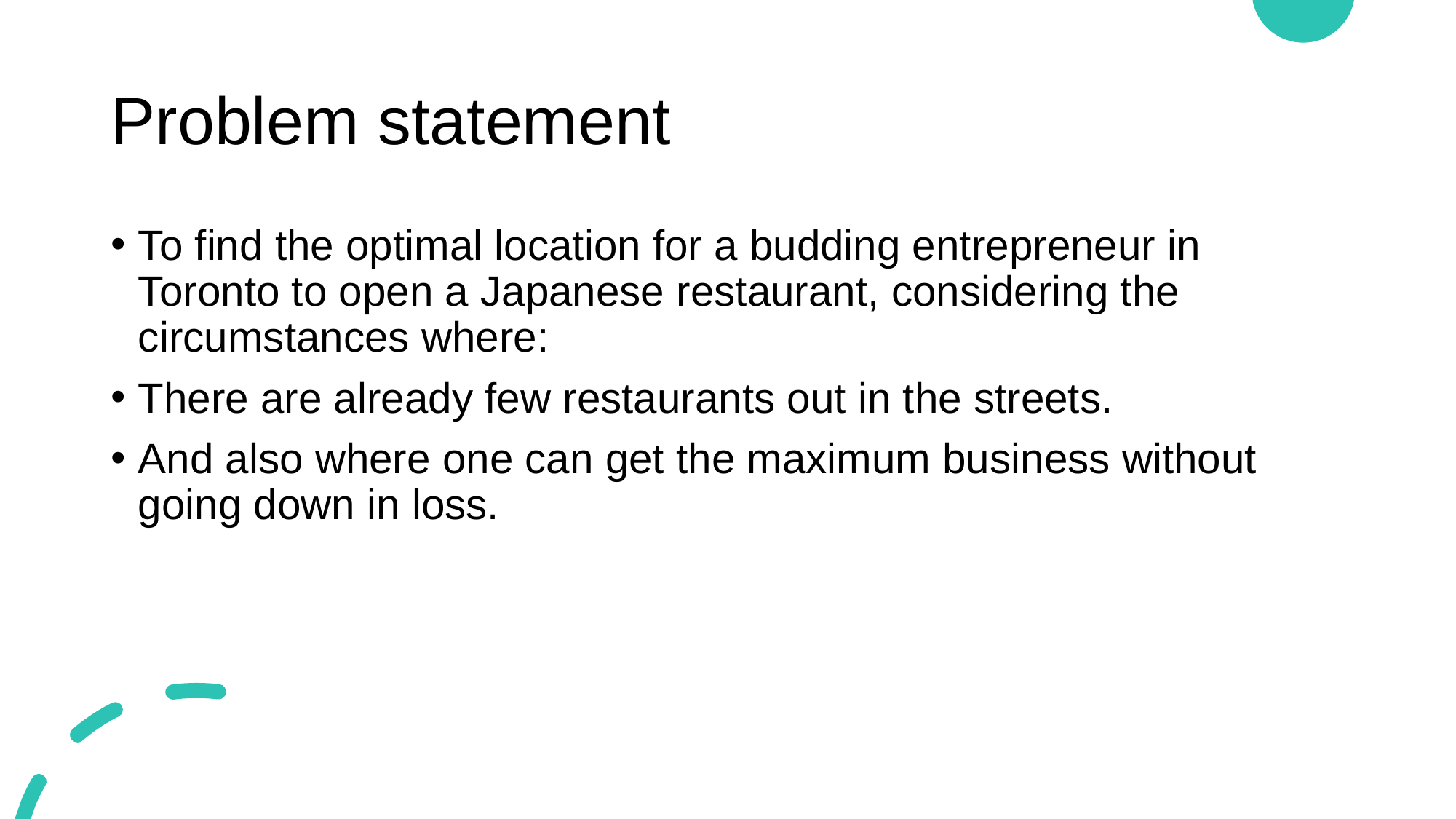

# Problem statement
To find the optimal location for a budding entrepreneur in Toronto to open a Japanese restaurant, considering the circumstances where:
There are already few restaurants out in the streets.
And also where one can get the maximum business without going down in loss.